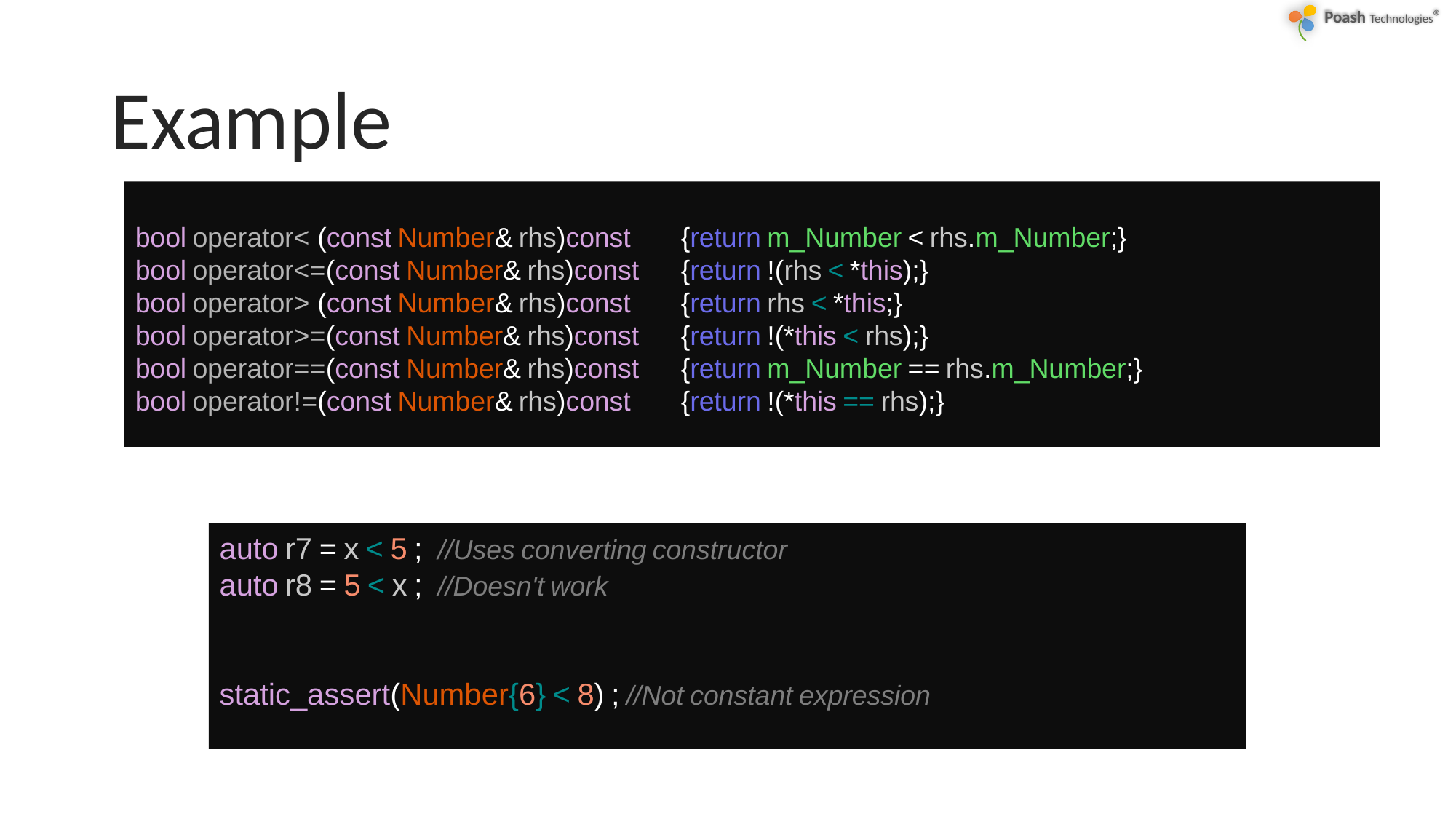

# Example

bool operator< (const Number& rhs)const	{return m_Number < rhs.m_Number;}
bool operator<=(const Number& rhs)const 	{return !(rhs < *this);}
bool operator> (const Number& rhs)const	{return rhs < *this;}
bool operator>=(const Number& rhs)const 	{return !(*this < rhs);}
bool operator==(const Number& rhs)const 	{return m_Number == rhs.m_Number;}
bool operator!=(const Number& rhs)const 	{return !(*this == rhs);}

auto r7 = x < 5 ;	//Uses converting constructor
auto r8 = 5 < x ;	//Doesn't work

static_assert(Number{6} < 8) ; //Not constant expression